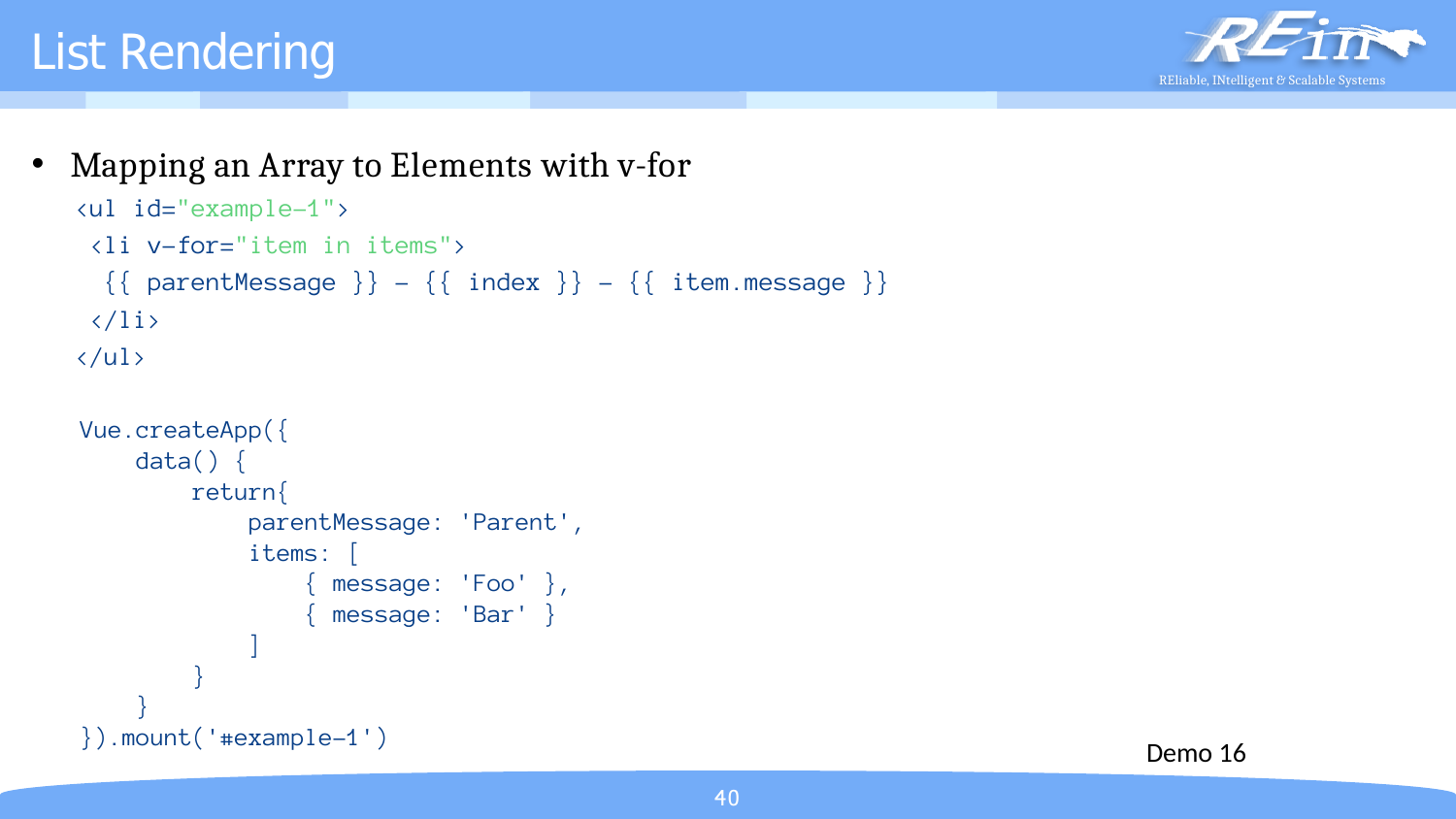

# List Rendering
Mapping an Array to Elements with v-for
   <ul id="example-1">
    <li v-for="item in items">
     {{ parentMessage }} - {{ index }} - {{ item.message }}
    </li>
   </ul>

Vue.createApp({
    data() {
        return{
            parentMessage: 'Parent',
            items: [
                { message: 'Foo' },
                { message: 'Bar' }
            ]
        }
    }
}).mount('#example-1')
Demo 16
40